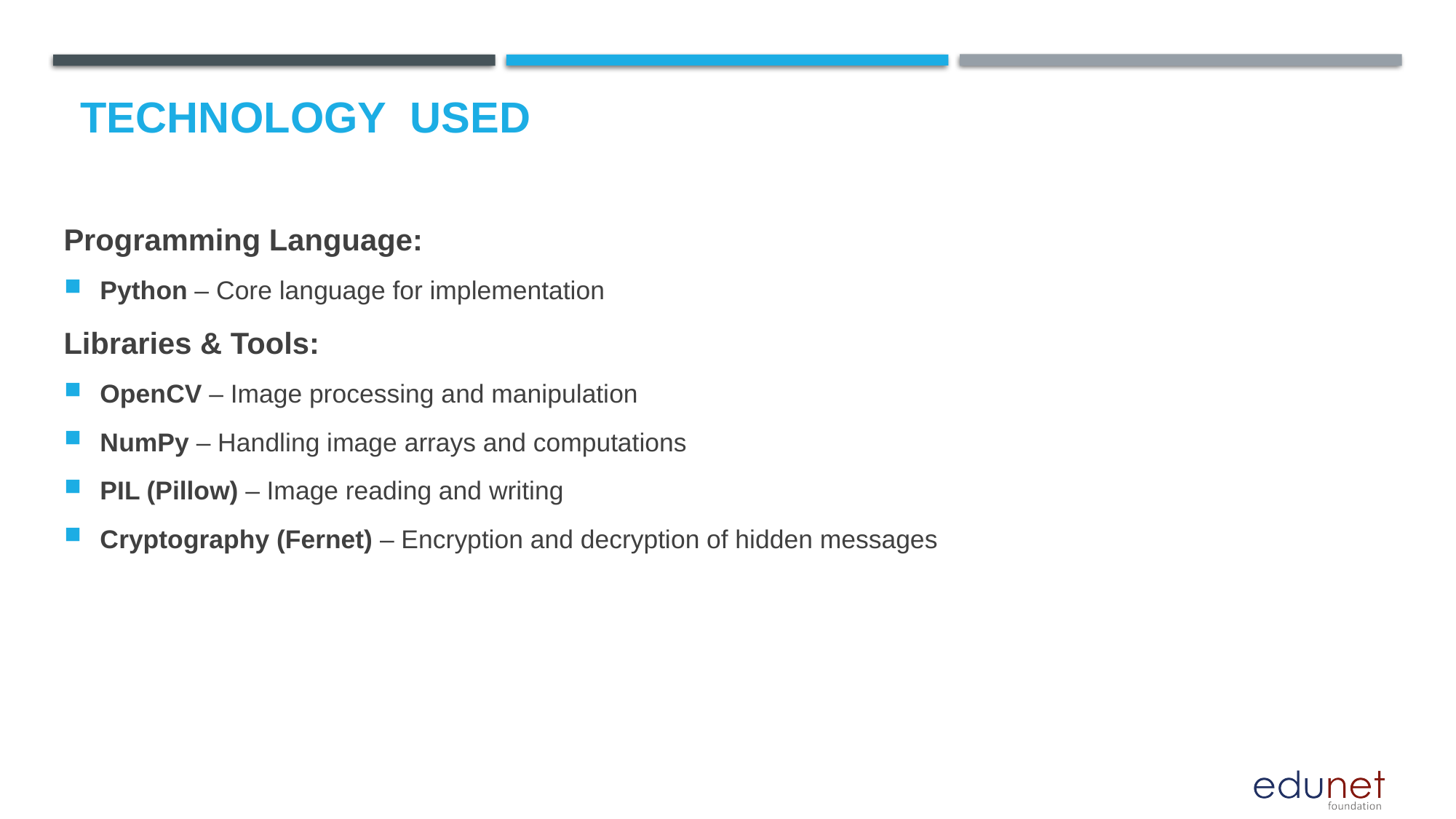

Programming Language:
Python – Core language for implementation
Libraries & Tools:
OpenCV – Image processing and manipulation
NumPy – Handling image arrays and computations
PIL (Pillow) – Image reading and writing
Cryptography (Fernet) – Encryption and decryption of hidden messages

# Technology  used